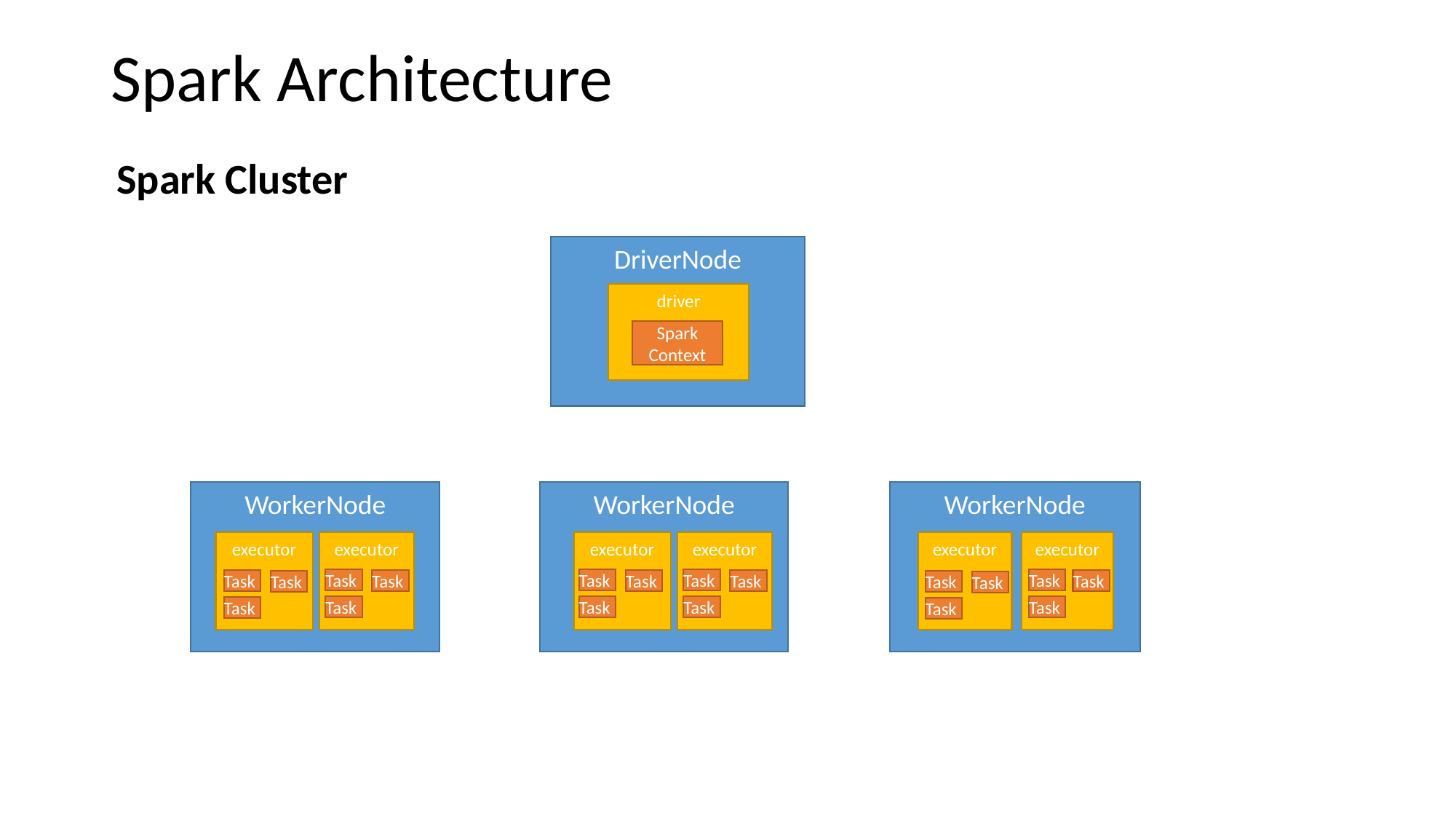

# Spark Architecture
Spark Cluster

DriverNode
driver
Spark Context
WorkerNode
WorkerNode
WorkerNode
executor
executor
executor
executor
executor
executor
Task
Task
Task
Task
Task
Task
Task
Task
Task
Task
Task
Task
Task
Task
Task
Task
Task
Task